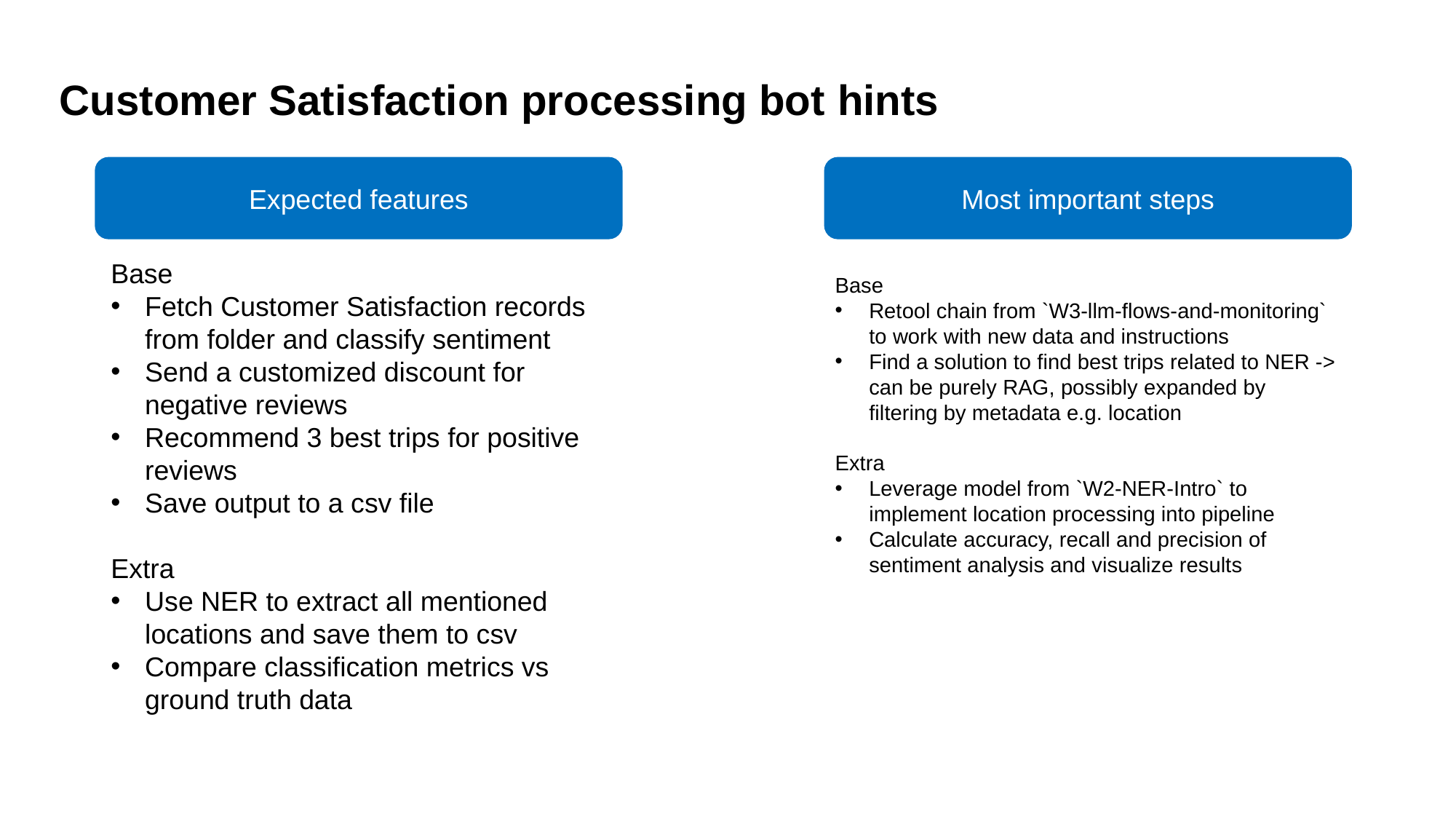

Customer Satisfaction processing bot hints
Expected features
Most important steps
Base
Fetch Customer Satisfaction records from folder and classify sentiment
Send a customized discount for negative reviews
Recommend 3 best trips for positive reviews
Save output to a csv file

Extra
Use NER to extract all mentioned locations and save them to csv
Compare classification metrics vs ground truth data

Base
Retool chain from `W3-llm-flows-and-monitoring` to work with new data and instructions
Find a solution to find best trips related to NER -> can be purely RAG, possibly expanded by filtering by metadata e.g. location

Extra
Leverage model from `W2-NER-Intro` to implement location processing into pipeline
Calculate accuracy, recall and precision of sentiment analysis and visualize results